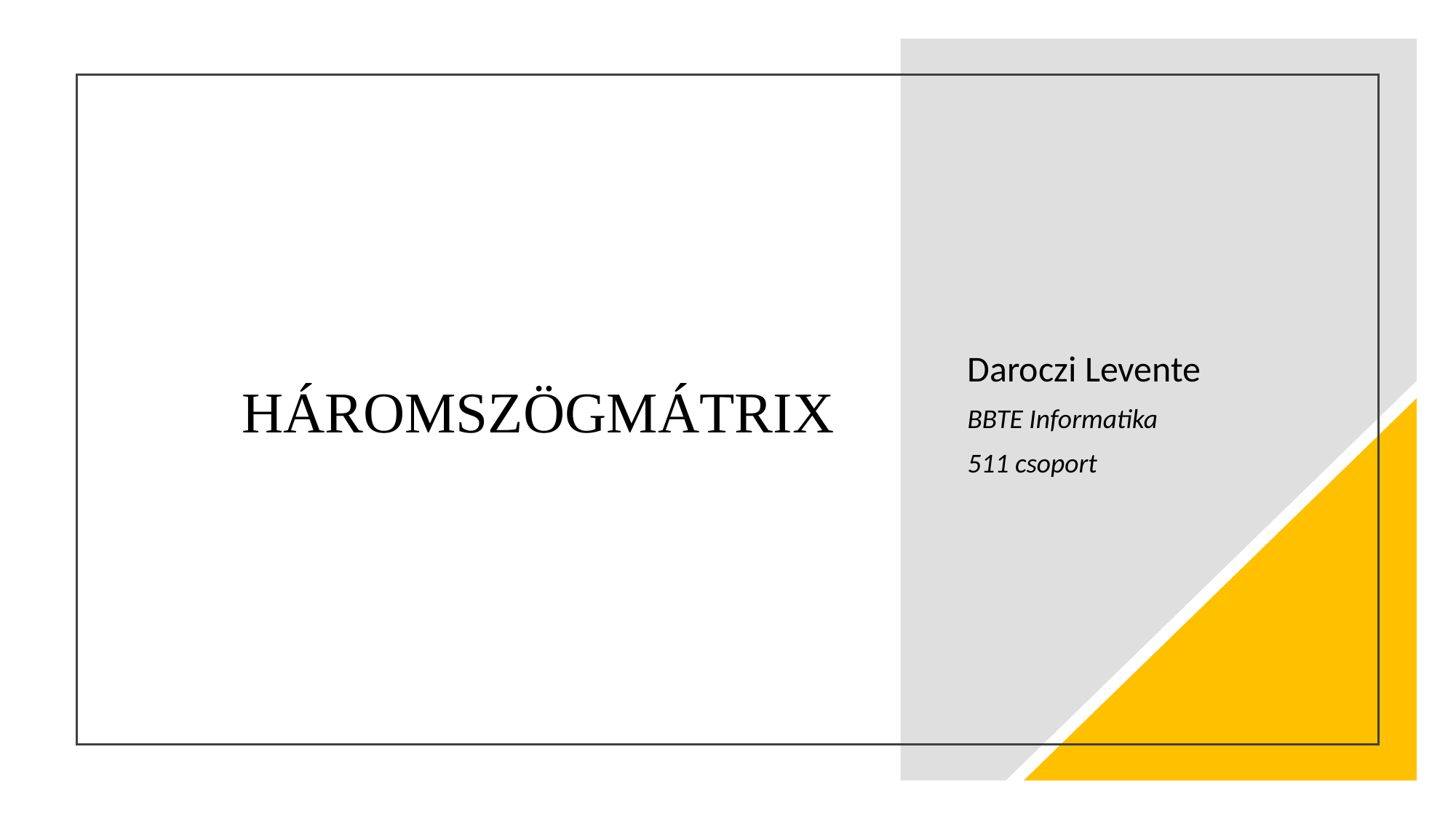

# HÁROMSZÖGMÁTRIX
Daroczi Levente
BBTE Informatika
511 csoport